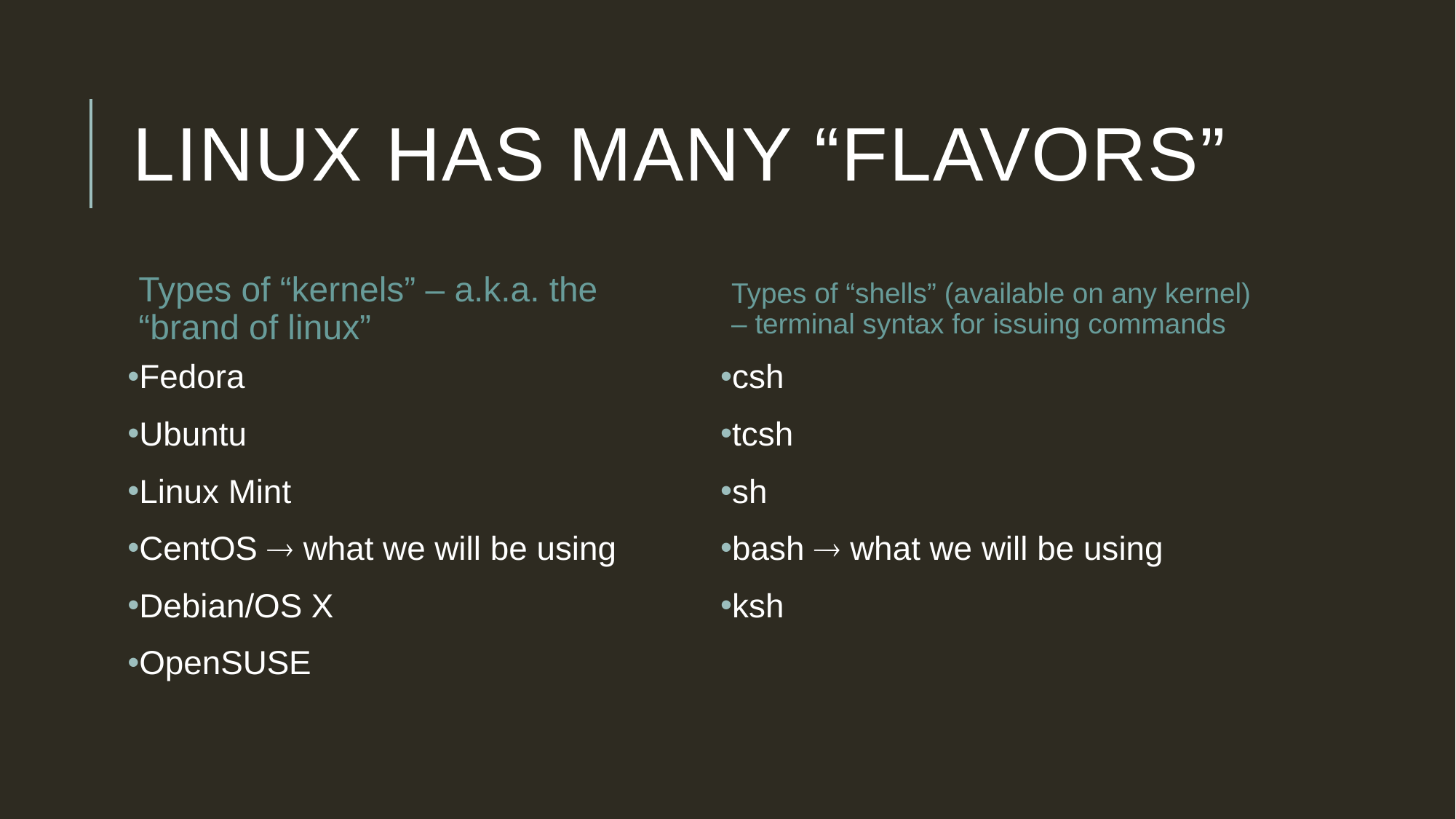

# Linux has many “flavors”
Types of “kernels” – a.k.a. the “brand of linux”
Types of “shells” (available on any kernel) – terminal syntax for issuing commands
Fedora
Ubuntu
Linux Mint
CentOS → what we will be using
Debian/OS X
OpenSUSE

csh
tcsh
sh
bash → what we will be using
ksh